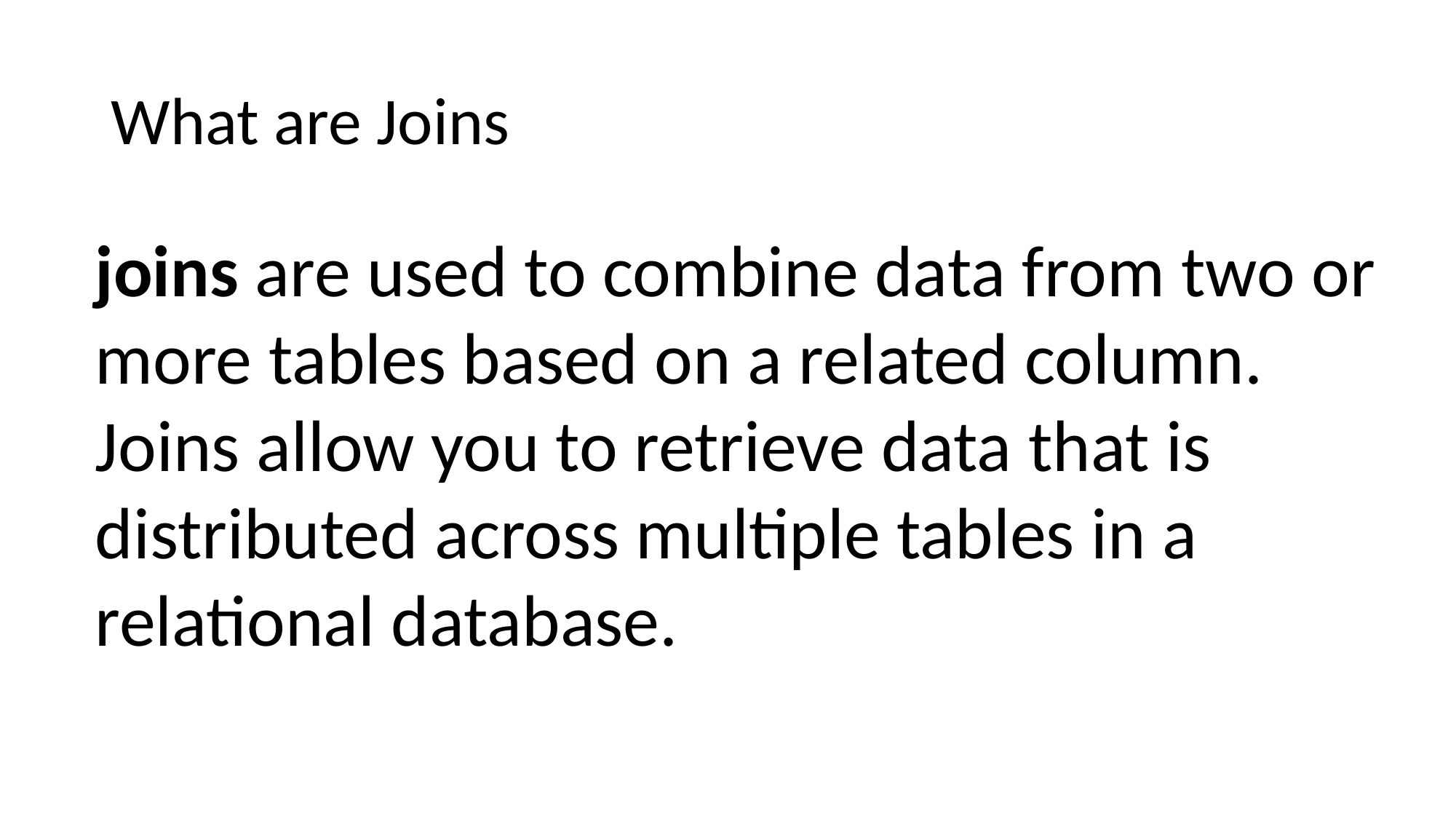

# What are Joins
joins are used to combine data from two or more tables based on a related column. Joins allow you to retrieve data that is distributed across multiple tables in a relational database.